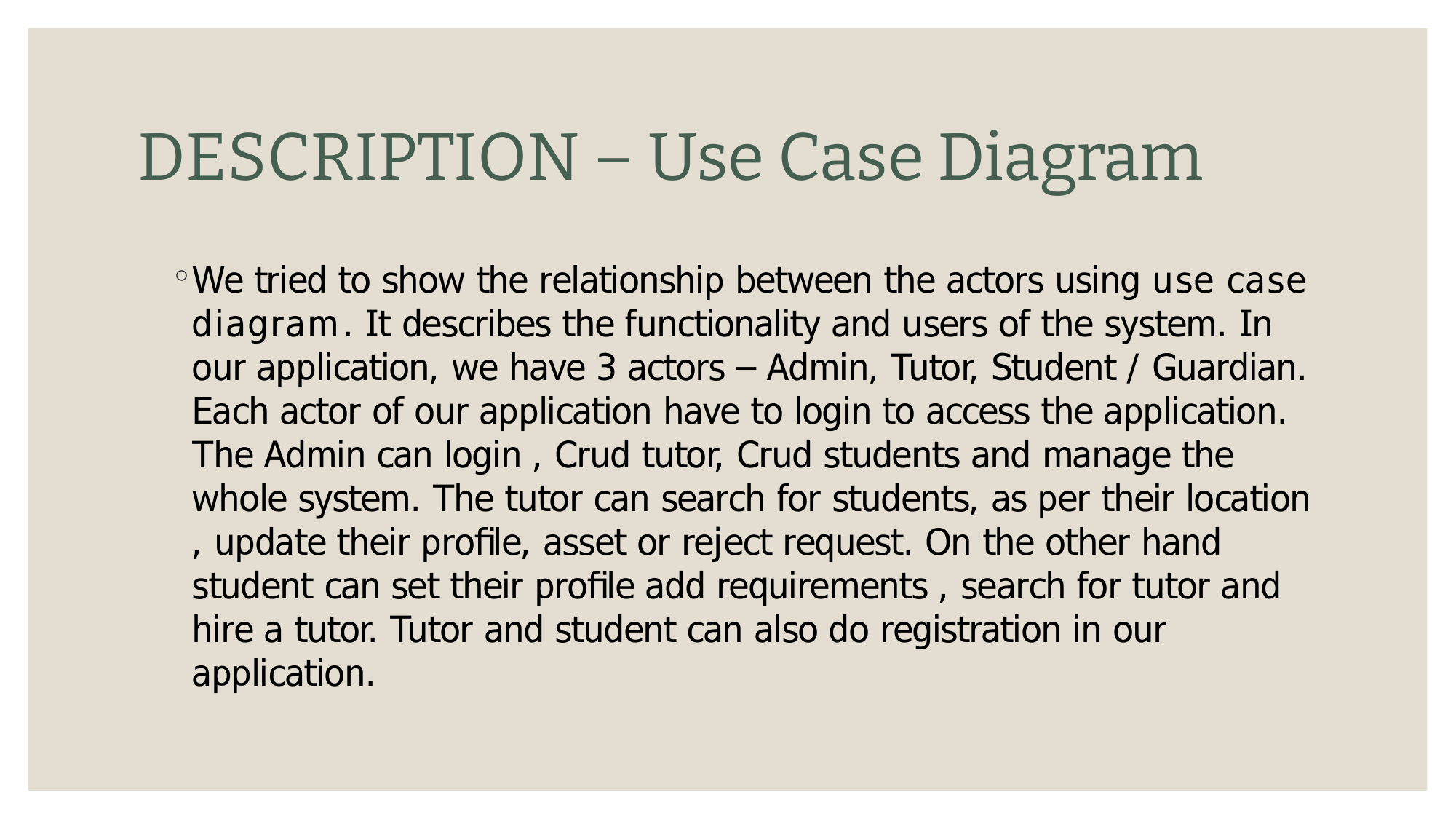

# DESCRIPTION – Use Case Diagram
We tried to show the relationship between the actors using use case diagram. It describes the functionality and users of the system. In our application, we have 3 actors – Admin, Tutor, Student / Guardian. Each actor of our application have to login to access the application. The Admin can login , Crud tutor, Crud students and manage the whole system. The tutor can search for students, as per their location , update their profile, asset or reject request. On the other hand student can set their profile add requirements , search for tutor and hire a tutor. Tutor and student can also do registration in our application.